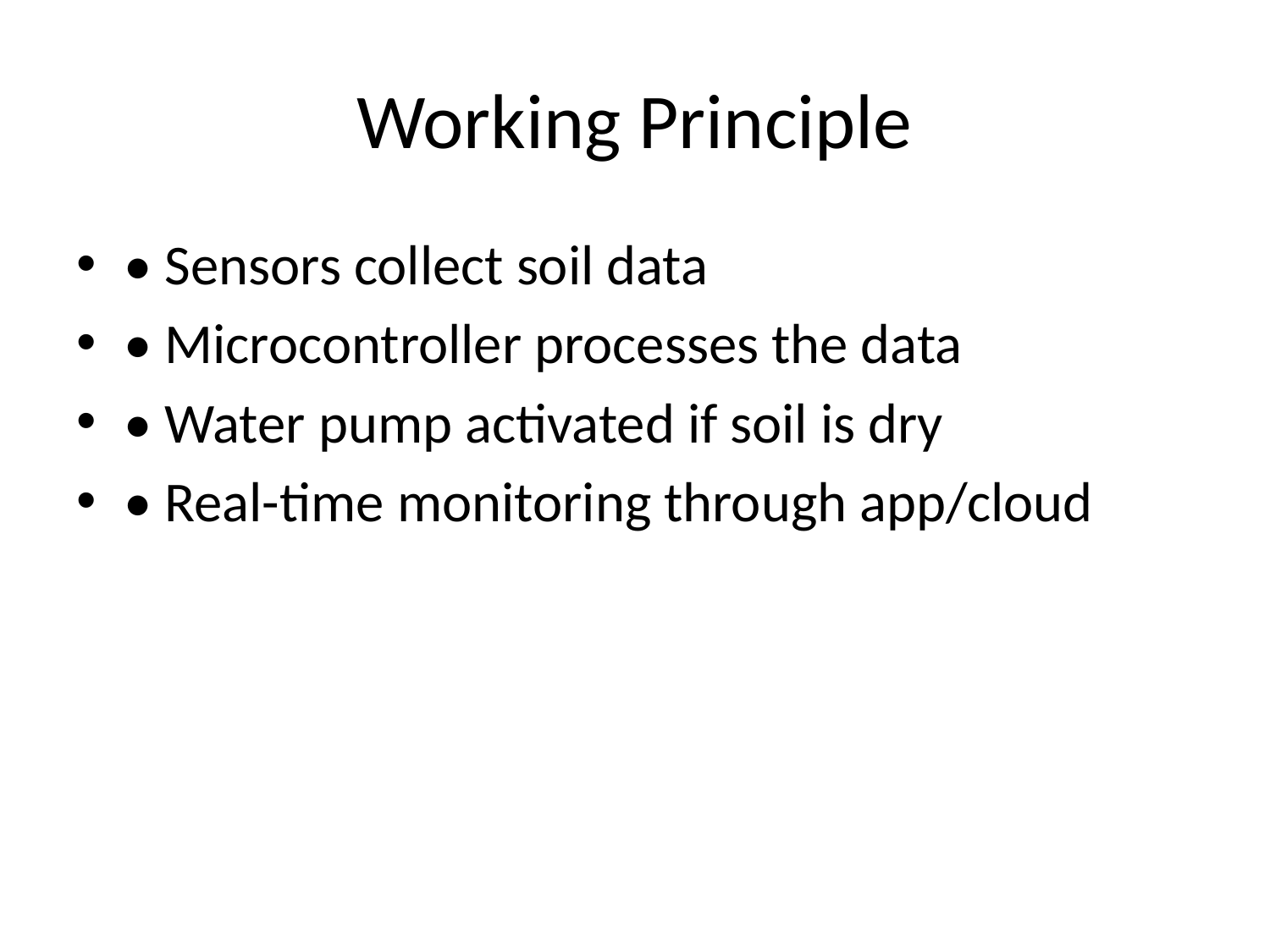

# Working Principle
• Sensors collect soil data
• Microcontroller processes the data
• Water pump activated if soil is dry
• Real-time monitoring through app/cloud